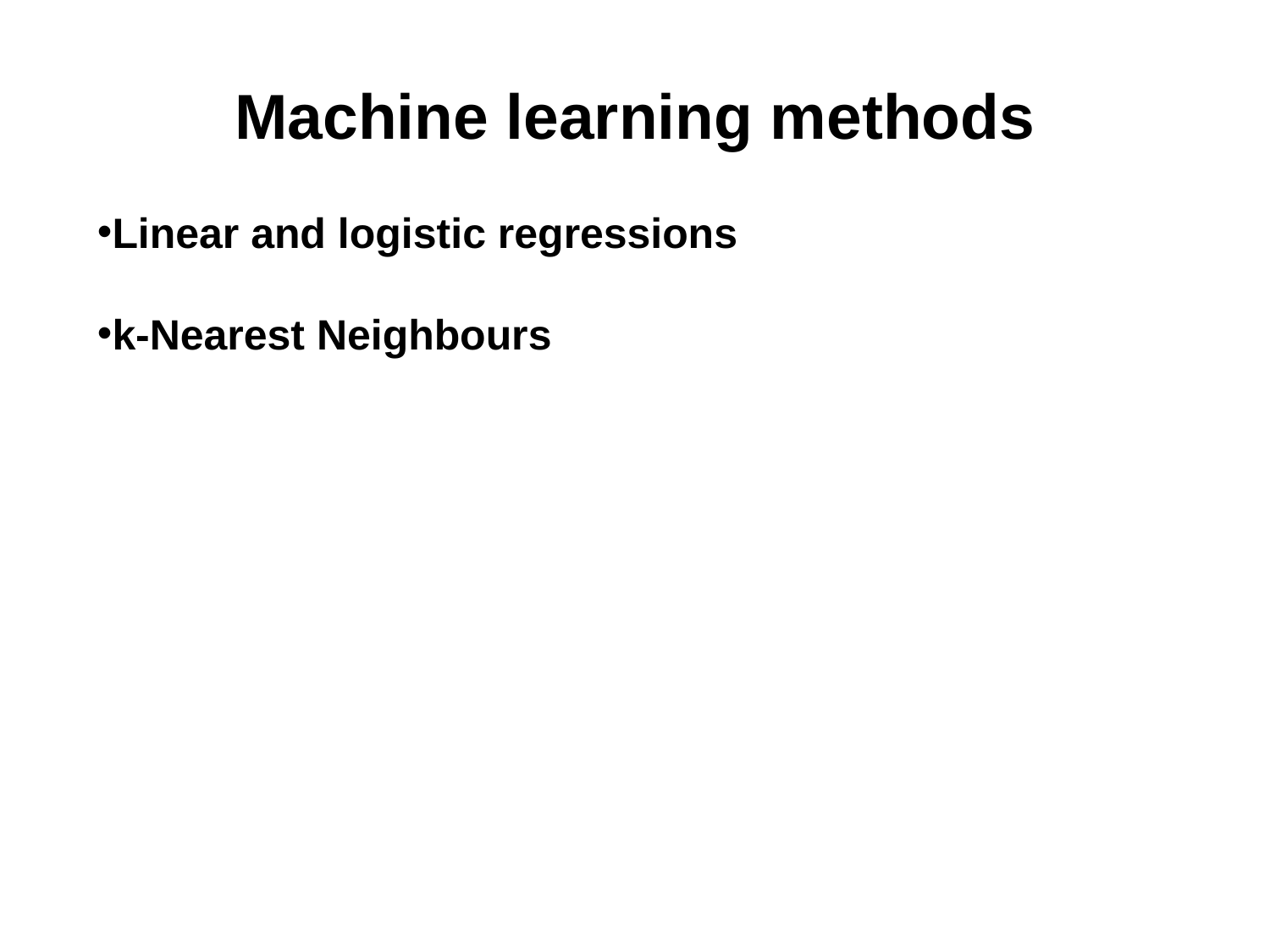

Machine learning methods
Linear and logistic regressions

k-Nearest Neighbours